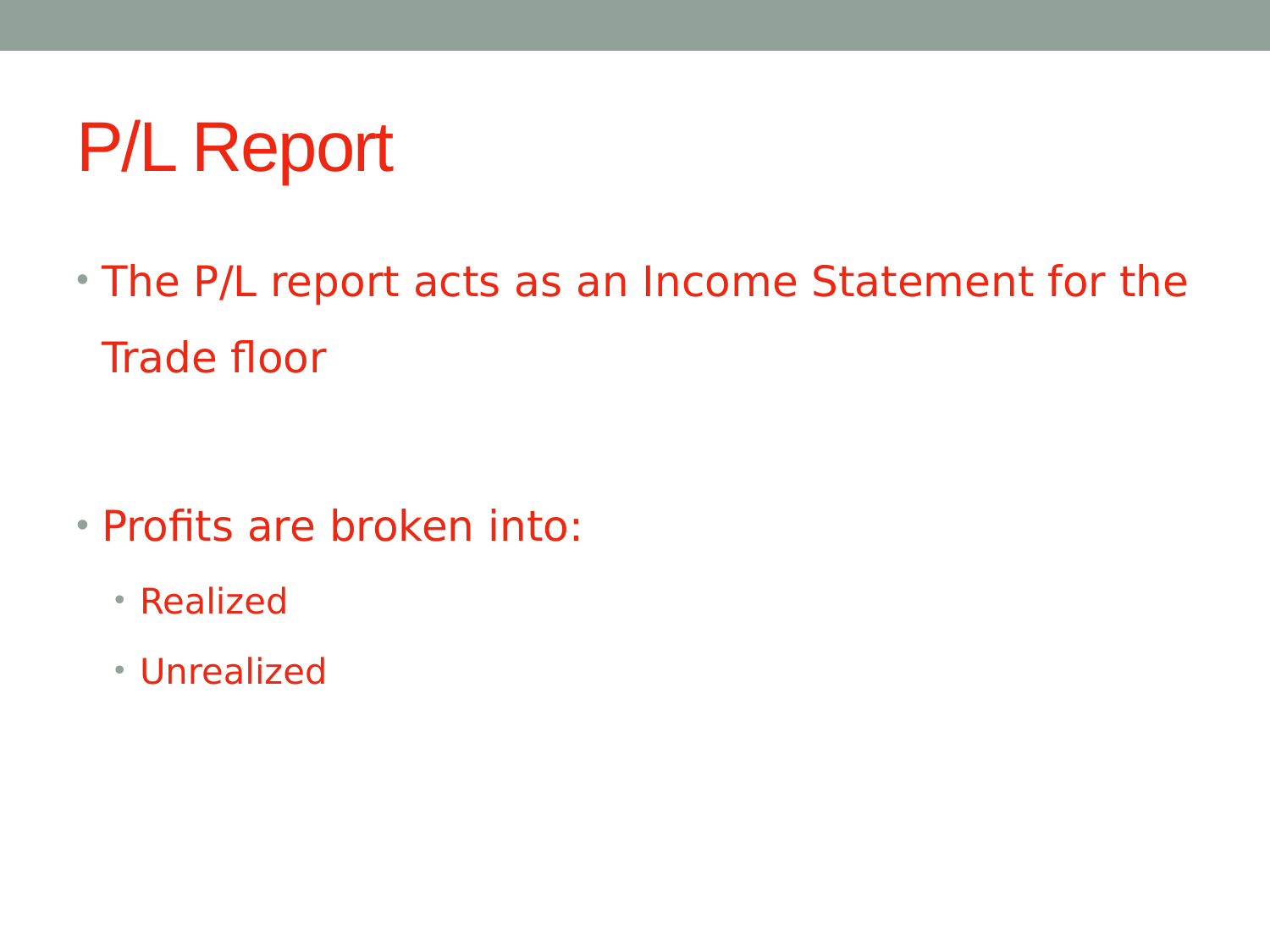

# P/L Report
The P/L report acts as an Income Statement for the Trade floor

Profits are broken into:
Realized
Unrealized